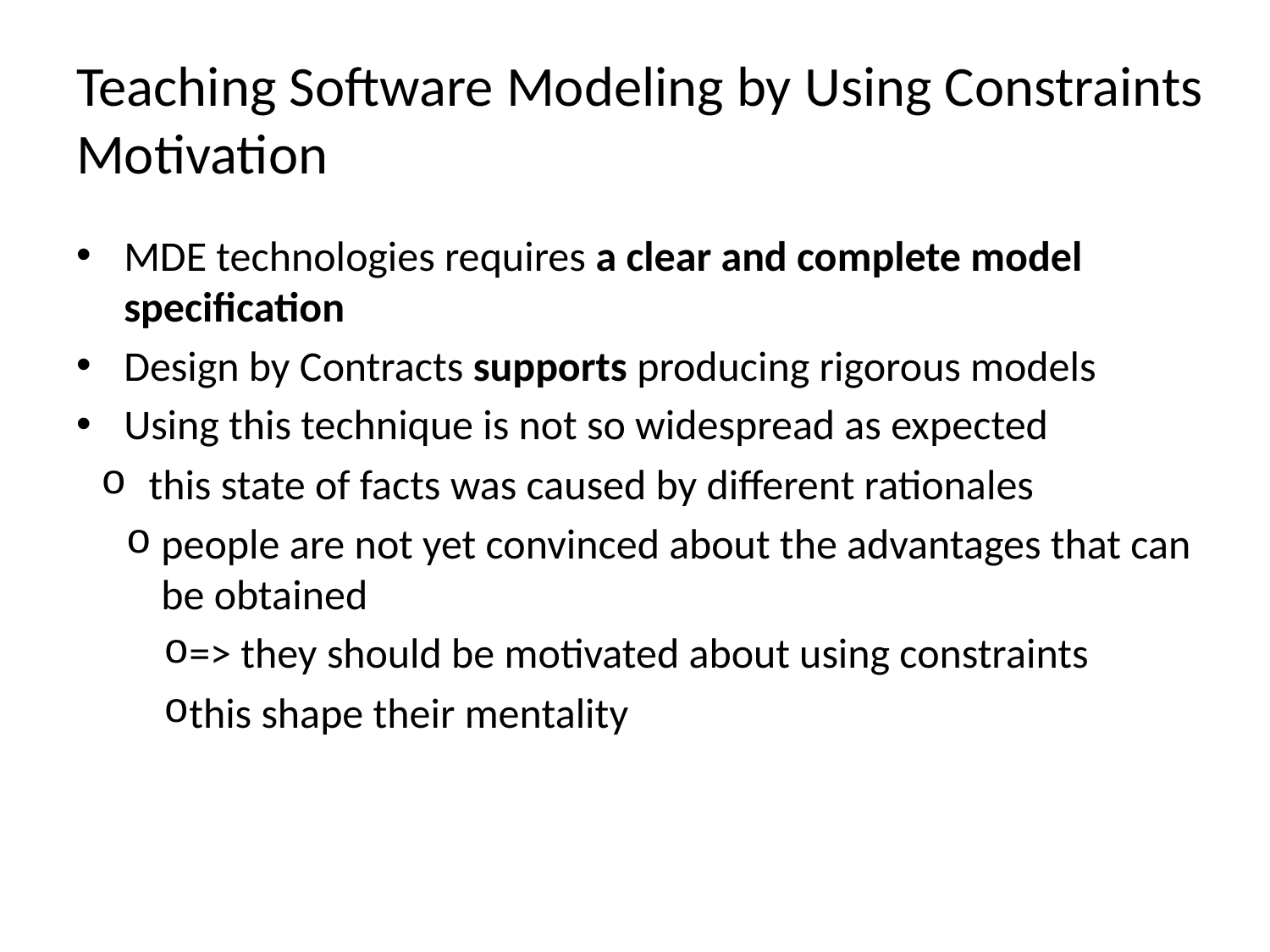

# Teaching Software Modeling by Using Constraints Motivation
MDE technologies requires a clear and complete model specification
Design by Contracts supports producing rigorous models
Using this technique is not so widespread as expected
this state of facts was caused by different rationales
people are not yet convinced about the advantages that can be obtained
=> they should be motivated about using constraints
this shape their mentality